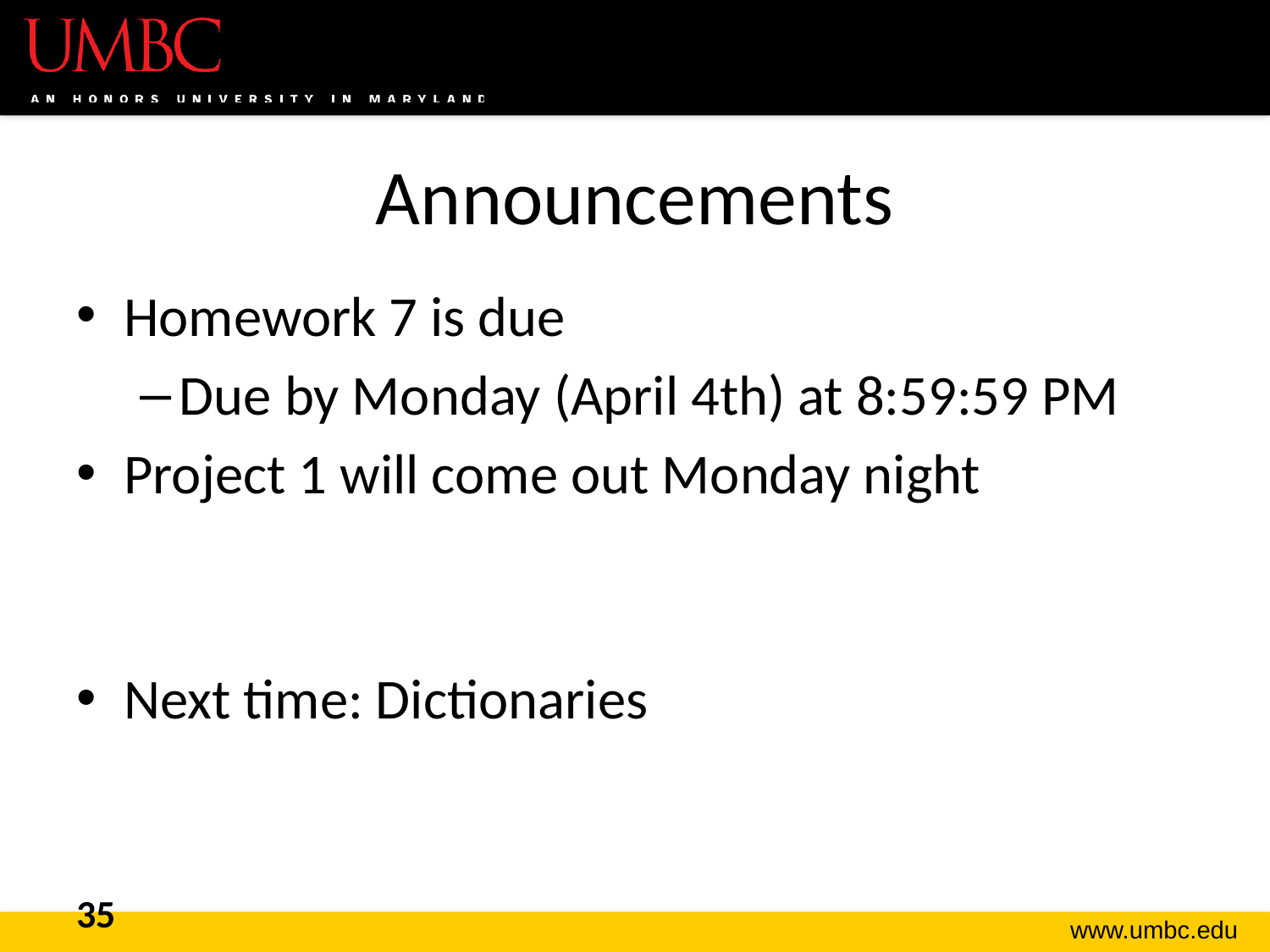

# Announcements
Homework 7 is due
Due by Monday (April 4th) at 8:59:59 PM
Project 1 will come out Monday night

Next time: Dictionaries

35